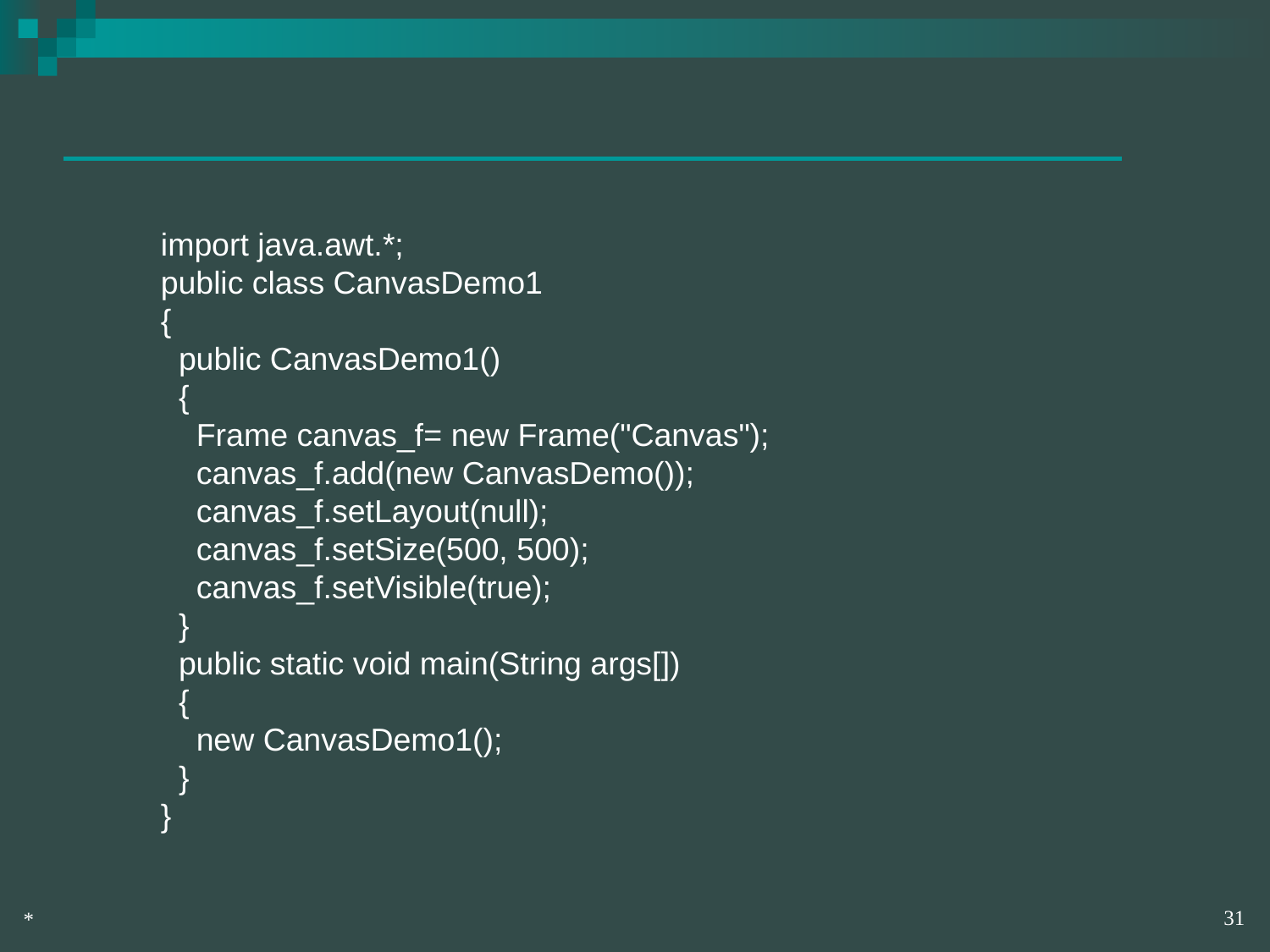

import java.awt.*;
public class CanvasDemo1
{
  public CanvasDemo1()
  {
    Frame canvas_f= new Frame("Canvas");
    canvas_f.add(new CanvasDemo());
    canvas_f.setLayout(null);
    canvas_f.setSize(500, 500);
    canvas_f.setVisible(true);
  }
  public static void main(String args[])
  {
    new CanvasDemo1();
  }
}

31